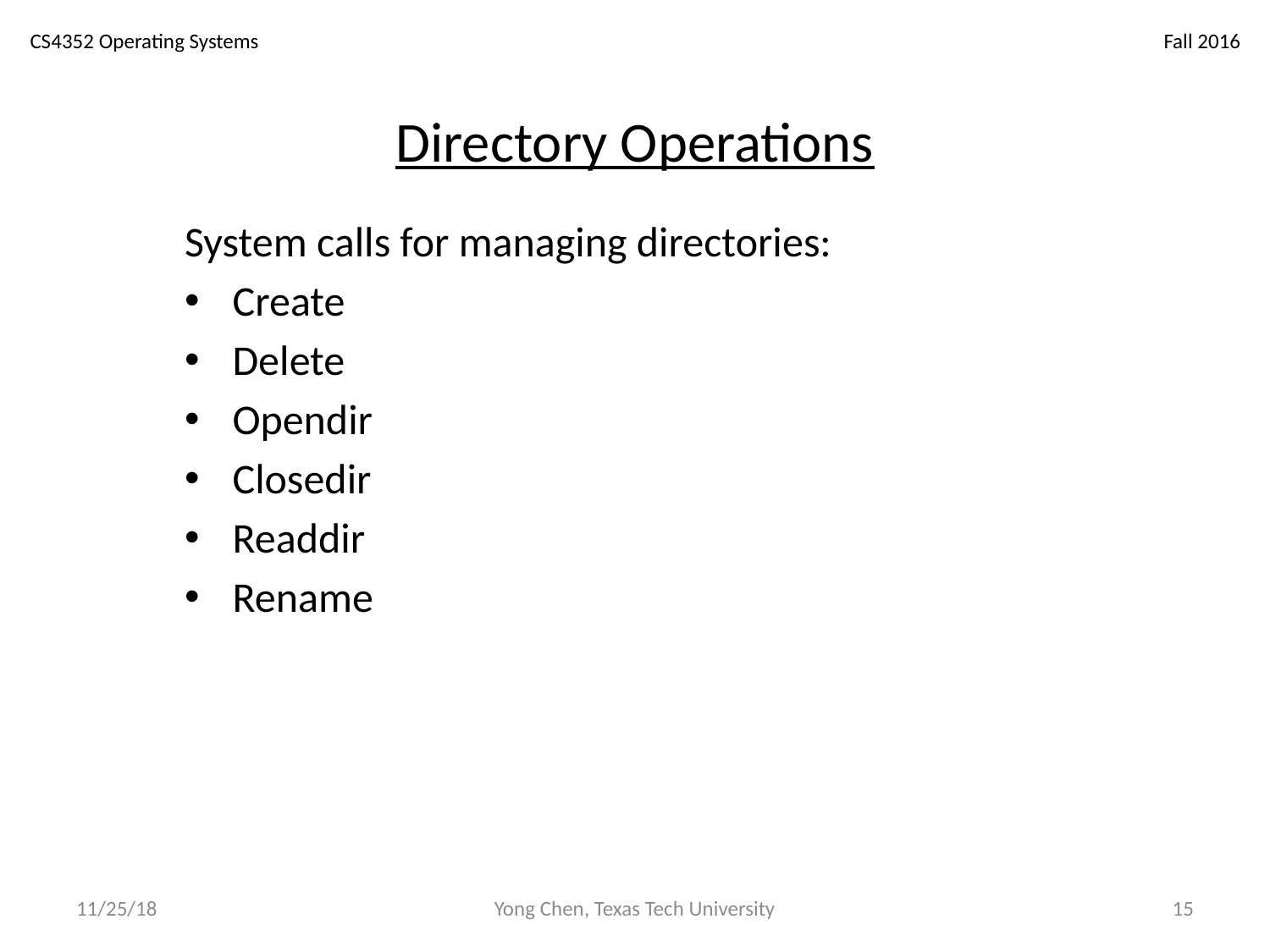

# Directory Operations
System calls for managing directories:
Create
Delete
Opendir
Closedir
Readdir
Rename

11/25/18
Yong Chen, Texas Tech University
15